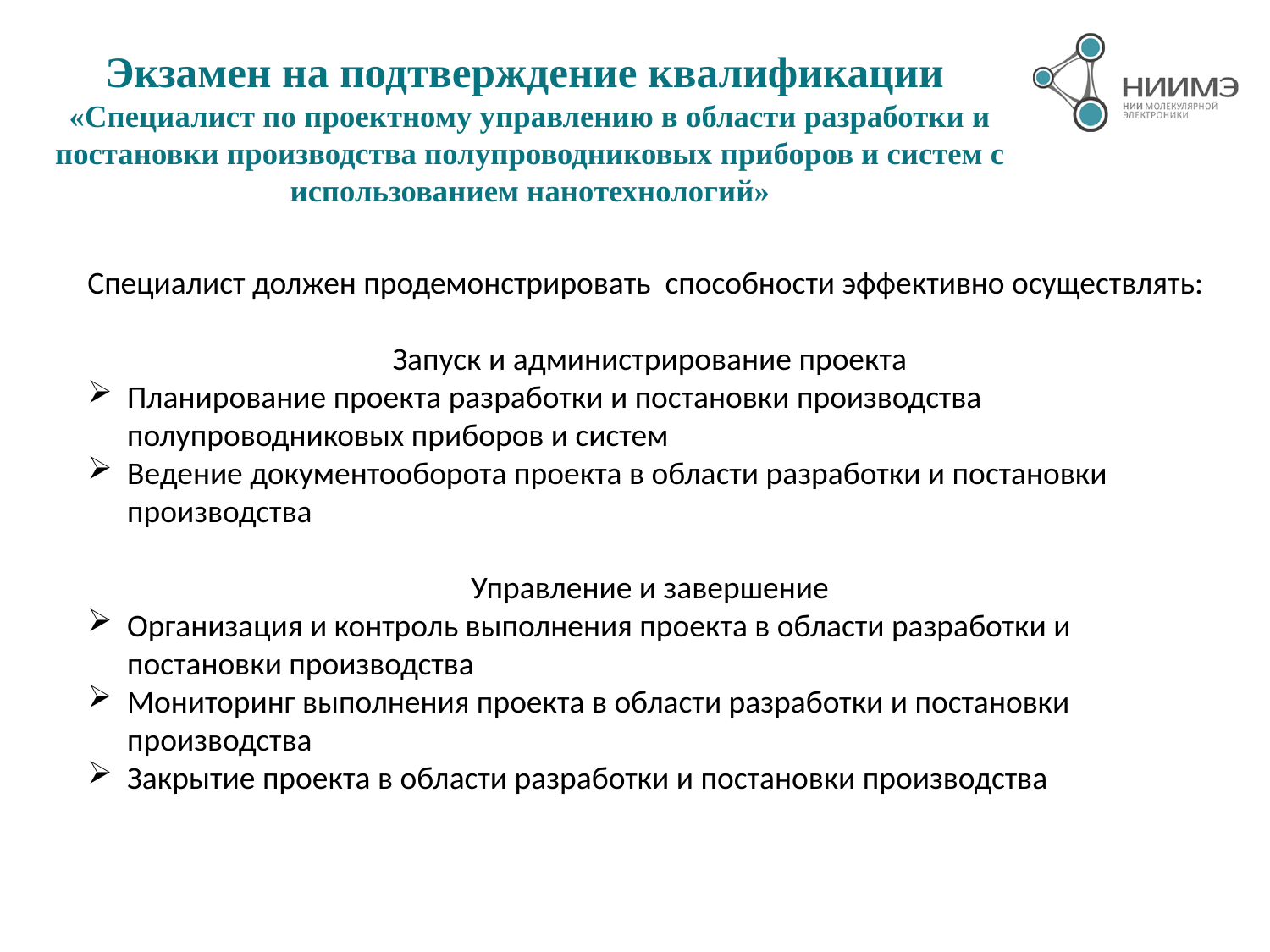

# Экзамен на подтверждение квалификации «Специалист по проектному управлению в области разработки и постановки производства полупроводниковых приборов и систем с использованием нанотехнологий»
Специалист должен продемонстрировать  способности эффективно осуществлять:

Запуск и администрирование проекта
Планирование проекта разработки и постановки производства полупроводниковых приборов и систем
Ведение документооборота проекта в области разработки и постановки производства

Управление и завершение
Организация и контроль выполнения проекта в области разработки и постановки производства
Мониторинг выполнения проекта в области разработки и постановки производства
Закрытие проекта в области разработки и постановки производства